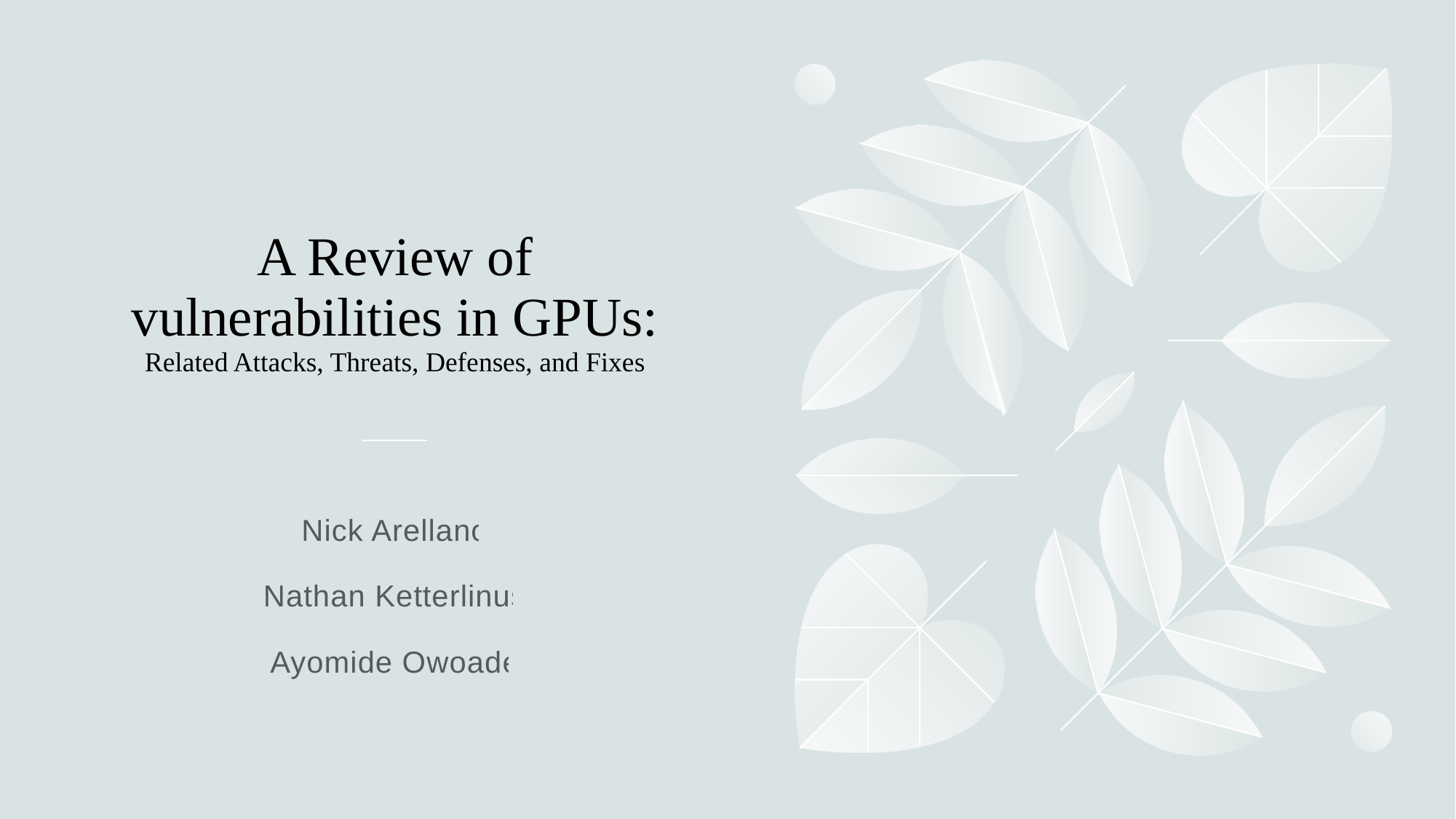

# A Review of vulnerabilities in GPUs: Related Attacks, Threats, Defenses, and Fixes
Nick Arellano
Nathan Ketterlinus
Ayomide Owoade